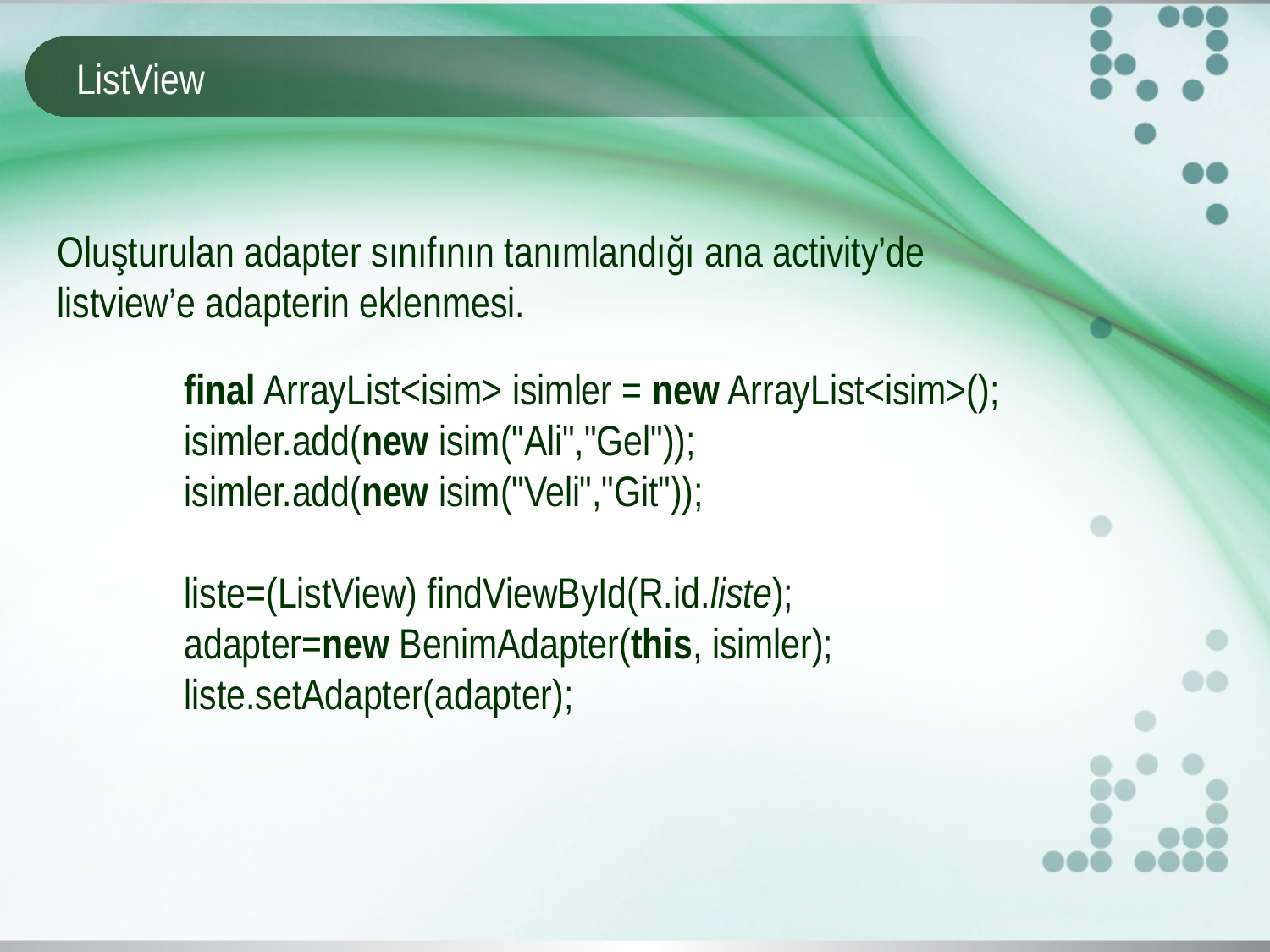

# ListView
Oluşturulan adapter sınıfının tanımlandığı ana activity’de listview’e adapterin eklenmesi.
	final ArrayList<isim> isimler = new ArrayList<isim>();
	isimler.add(new isim("Ali","Gel"));
	isimler.add(new isim("Veli","Git"));

	liste=(ListView) findViewById(R.id.liste);
	adapter=new BenimAdapter(this, isimler);
	liste.setAdapter(adapter);